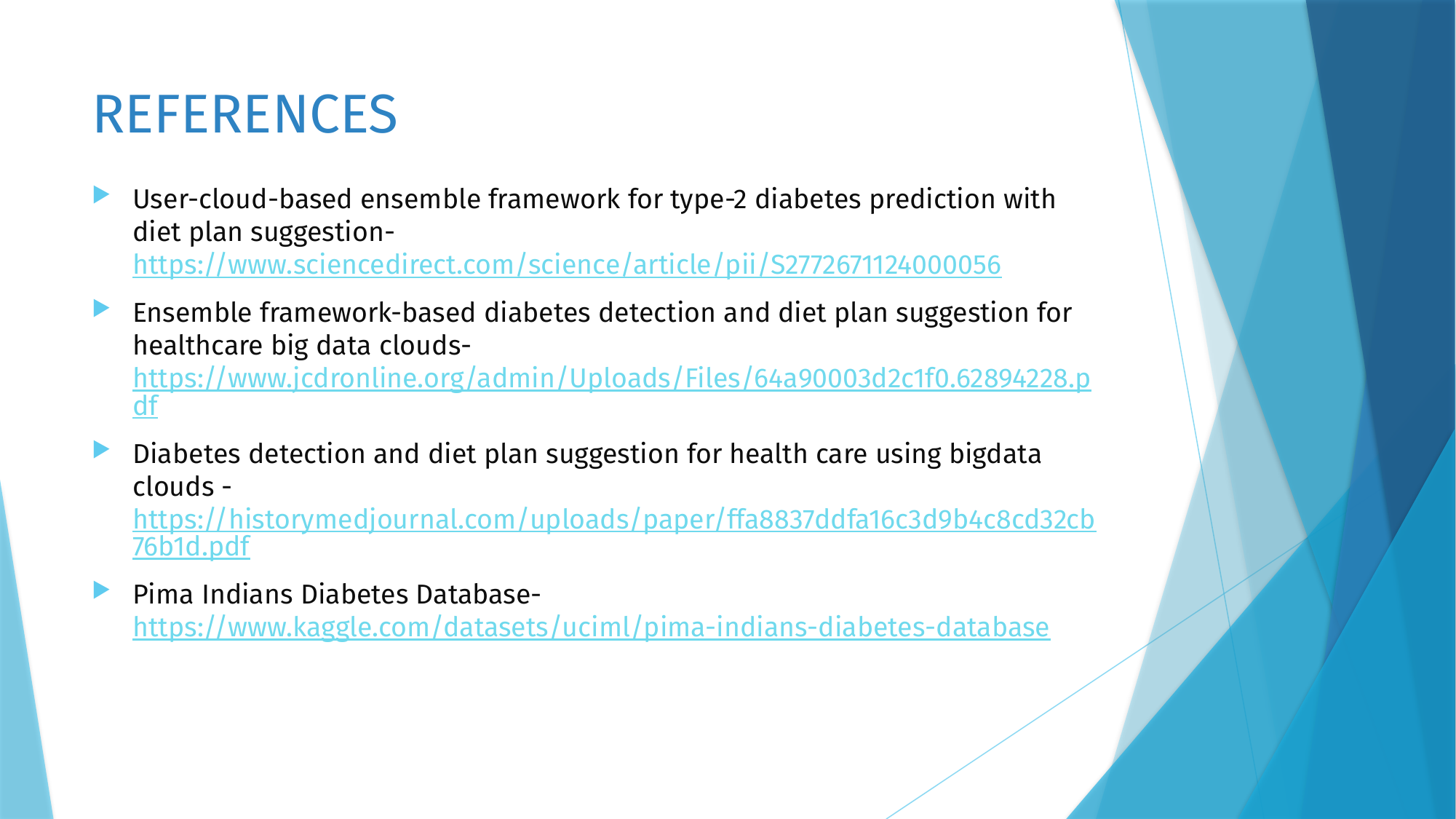

# REFERENCES
User-cloud-based ensemble framework for type-2 diabetes prediction with diet plan suggestion- https://www.sciencedirect.com/science/article/pii/S2772671124000056
Ensemble framework-based diabetes detection and diet plan suggestion for healthcare big data clouds- https://www.jcdronline.org/admin/Uploads/Files/64a90003d2c1f0.62894228.pdf
Diabetes detection and diet plan suggestion for health care using bigdata clouds -  https://historymedjournal.com/uploads/paper/ffa8837ddfa16c3d9b4c8cd32cb76b1d.pdf
Pima Indians Diabetes Database- https://www.kaggle.com/datasets/uciml/pima-indians-diabetes-database